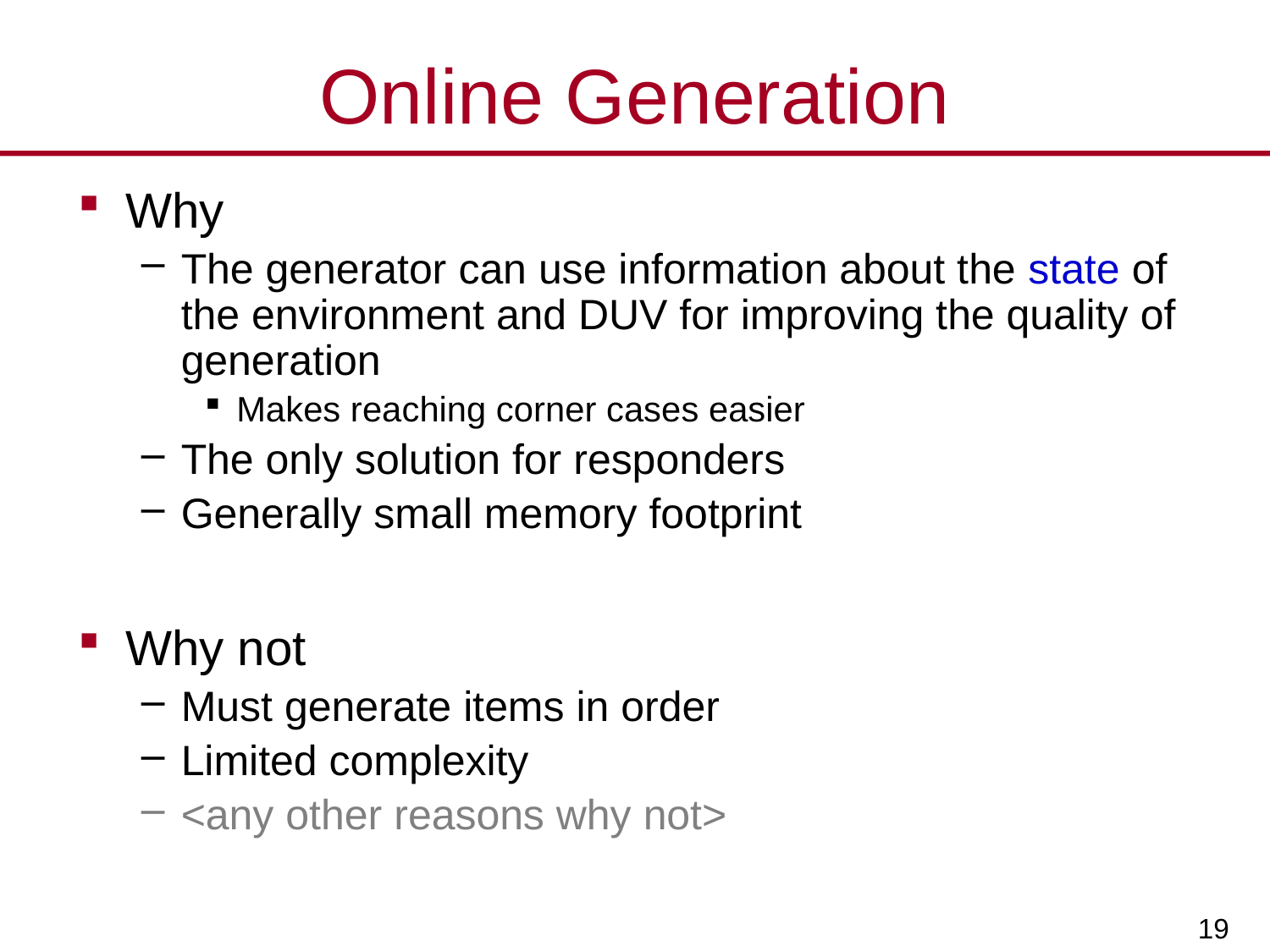

# Online Generation
Why
The generator can use information about the state of the environment and DUV for improving the quality of generation
Makes reaching corner cases easier
The only solution for responders
Generally small memory footprint

Why not
Must generate items in order
Limited complexity
<any other reasons why not>